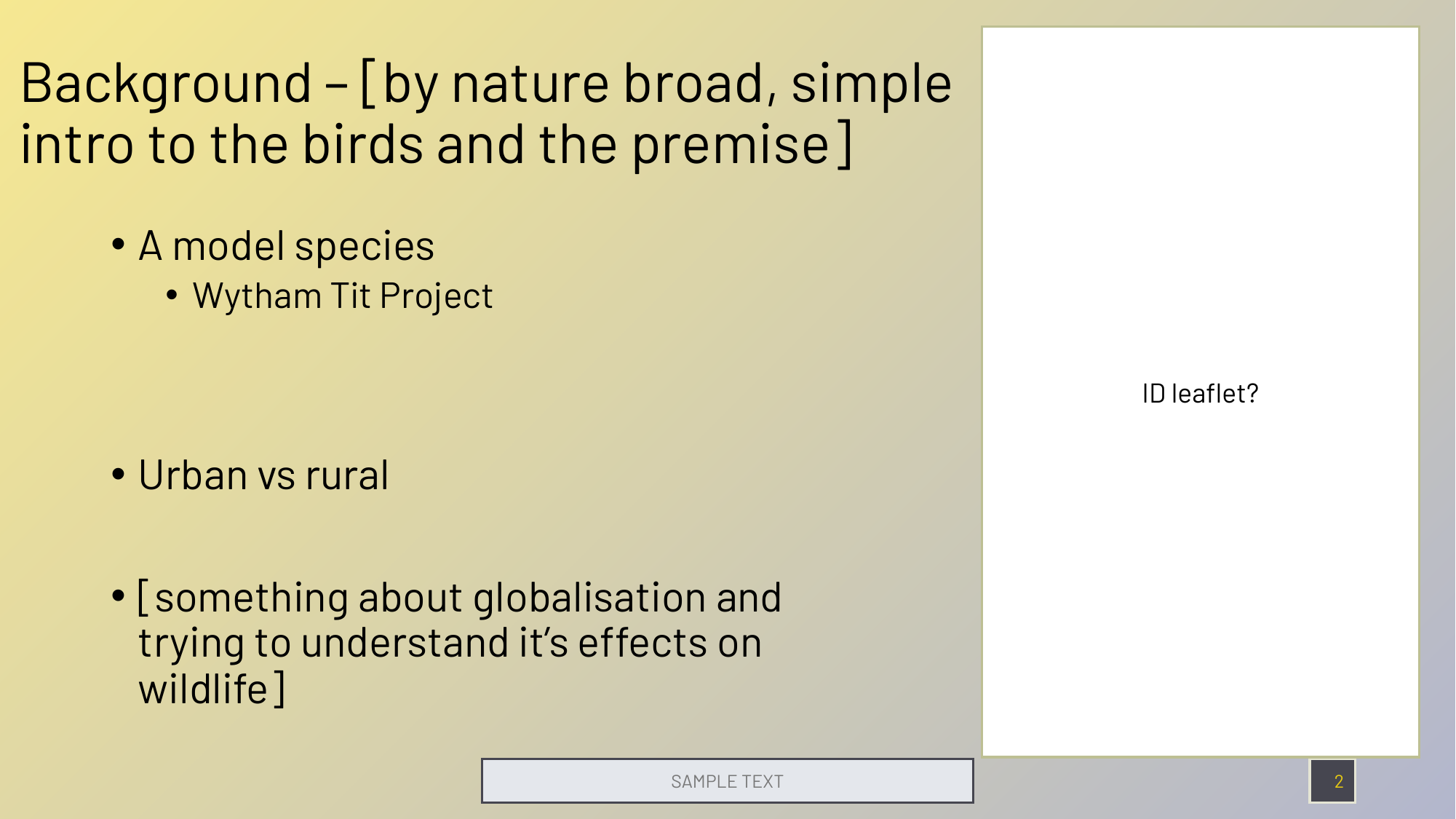

# Background – [by nature broad, simple intro to the birds and the premise]
ID leaflet?
A model species
Wytham Tit Project

Urban vs rural

[something about globalisation and trying to understand it’s effects on wildlife]

SAMPLE TEXT
2